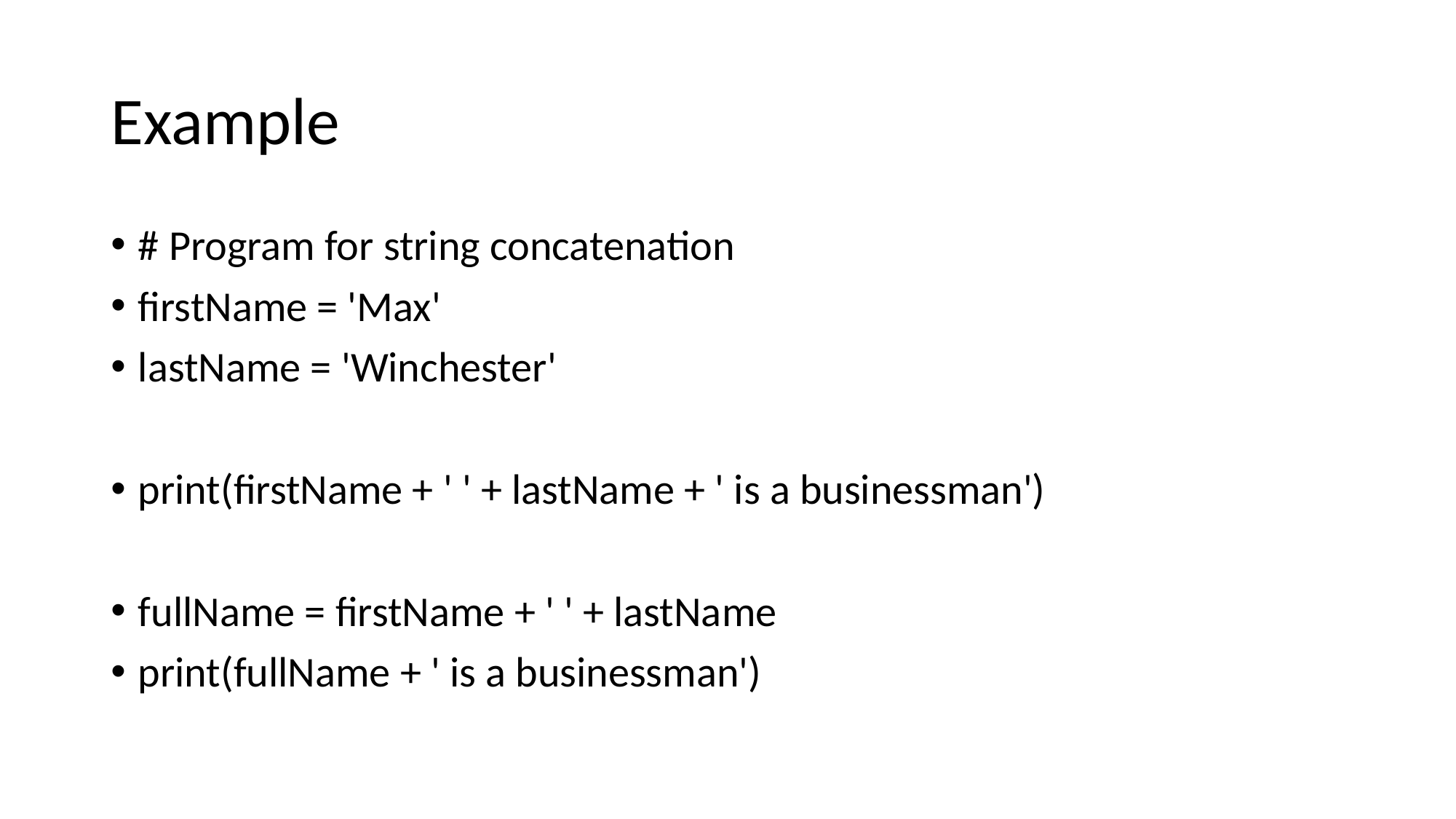

# Example
# Program for string concatenation
firstName = 'Max'
lastName = 'Winchester'

print(firstName + ' ' + lastName + ' is a businessman')

fullName = firstName + ' ' + lastName
print(fullName + ' is a businessman')